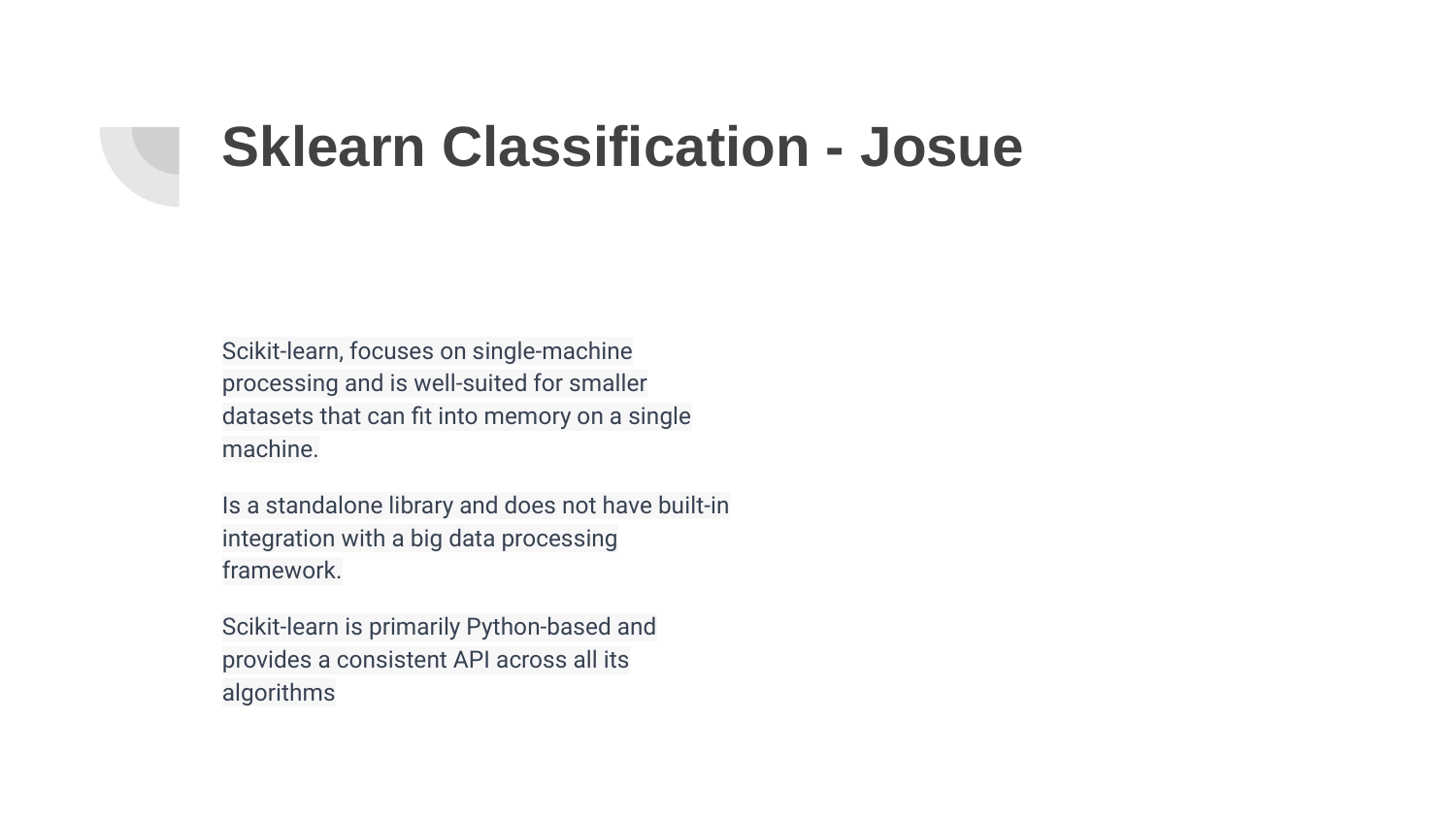

# Sklearn Classification - Josue
Scikit-learn, focuses on single-machine processing and is well-suited for smaller datasets that can fit into memory on a single machine.
Is a standalone library and does not have built-in integration with a big data processing framework.
Scikit-learn is primarily Python-based and provides a consistent API across all its algorithms